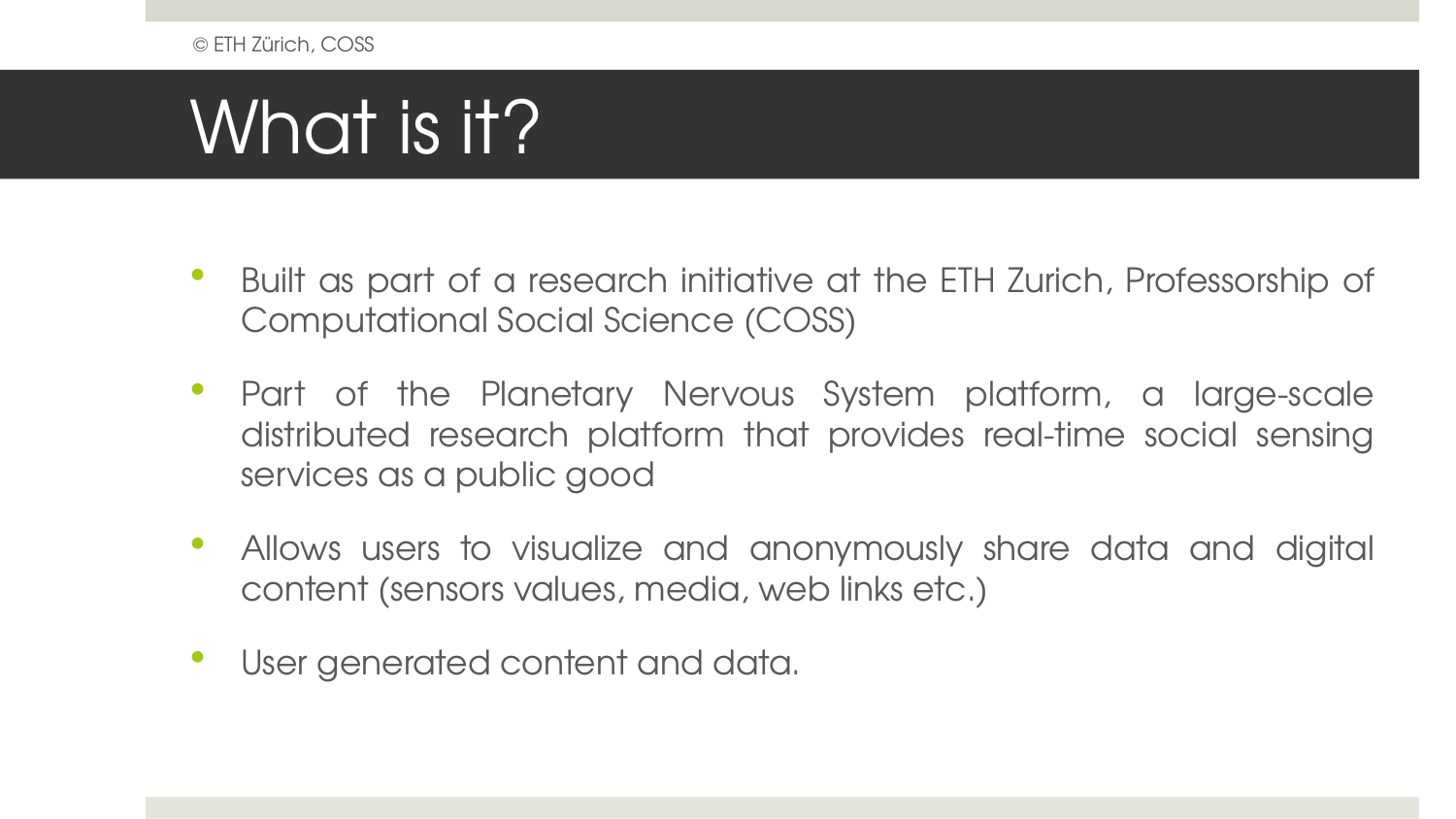

© ETH Zürich, COSS
# What is it?
Built as part of a research initiative at the ETH Zurich, Professorship of Computational Social Science (COSS)
Part of the Planetary Nervous System platform, a large-scale distributed research platform that provides real-time social sensing services as a public good
Allows users to visualize and anonymously share data and digital content (sensors values, media, web links etc.)
User generated content and data.